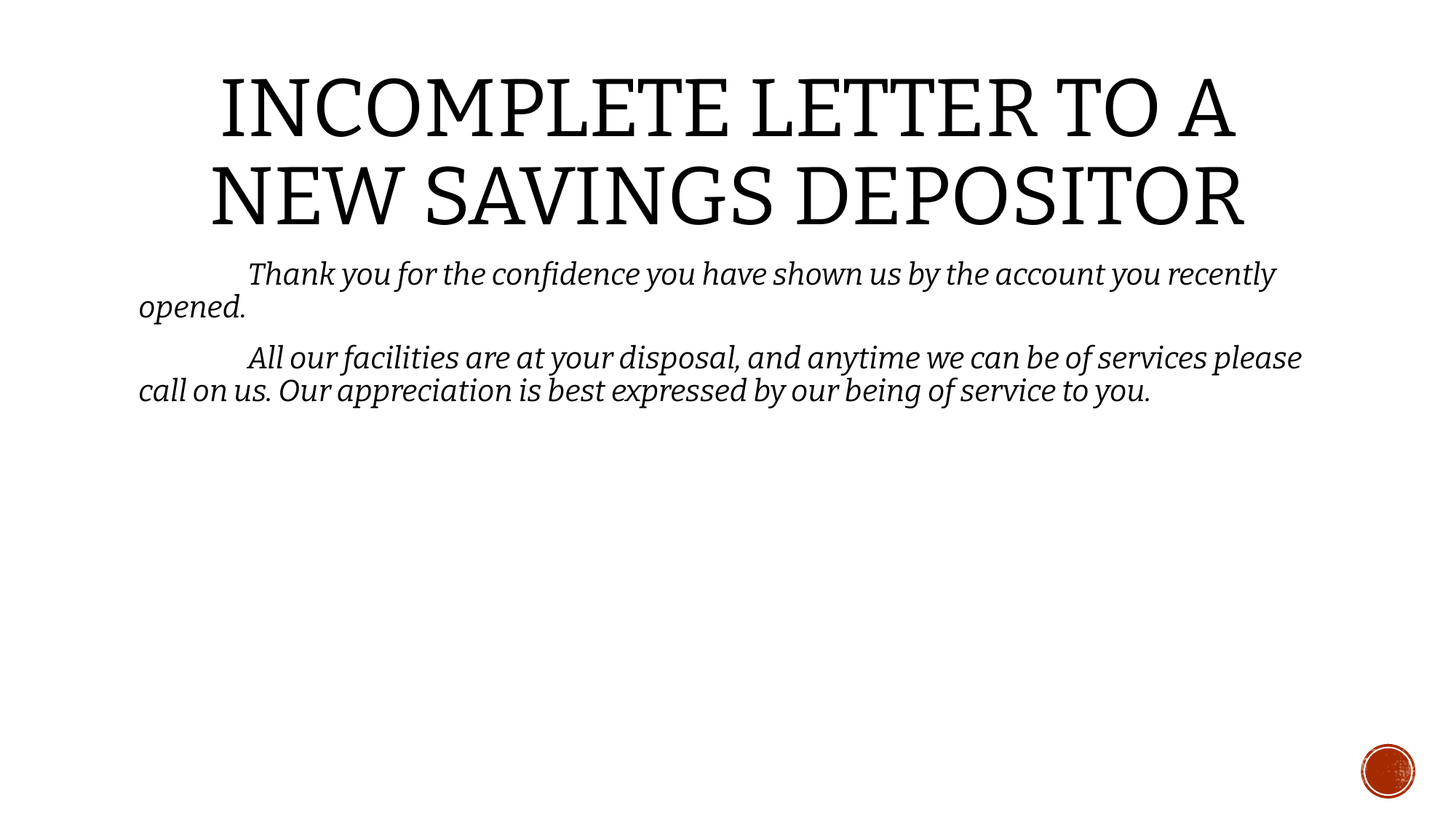

# Incomplete letter to a new savings depositor
	Thank you for the confidence you have shown us by the account you recently opened.
	All our facilities are at your disposal, and anytime we can be of services please call on us. Our appreciation is best expressed by our being of service to you.